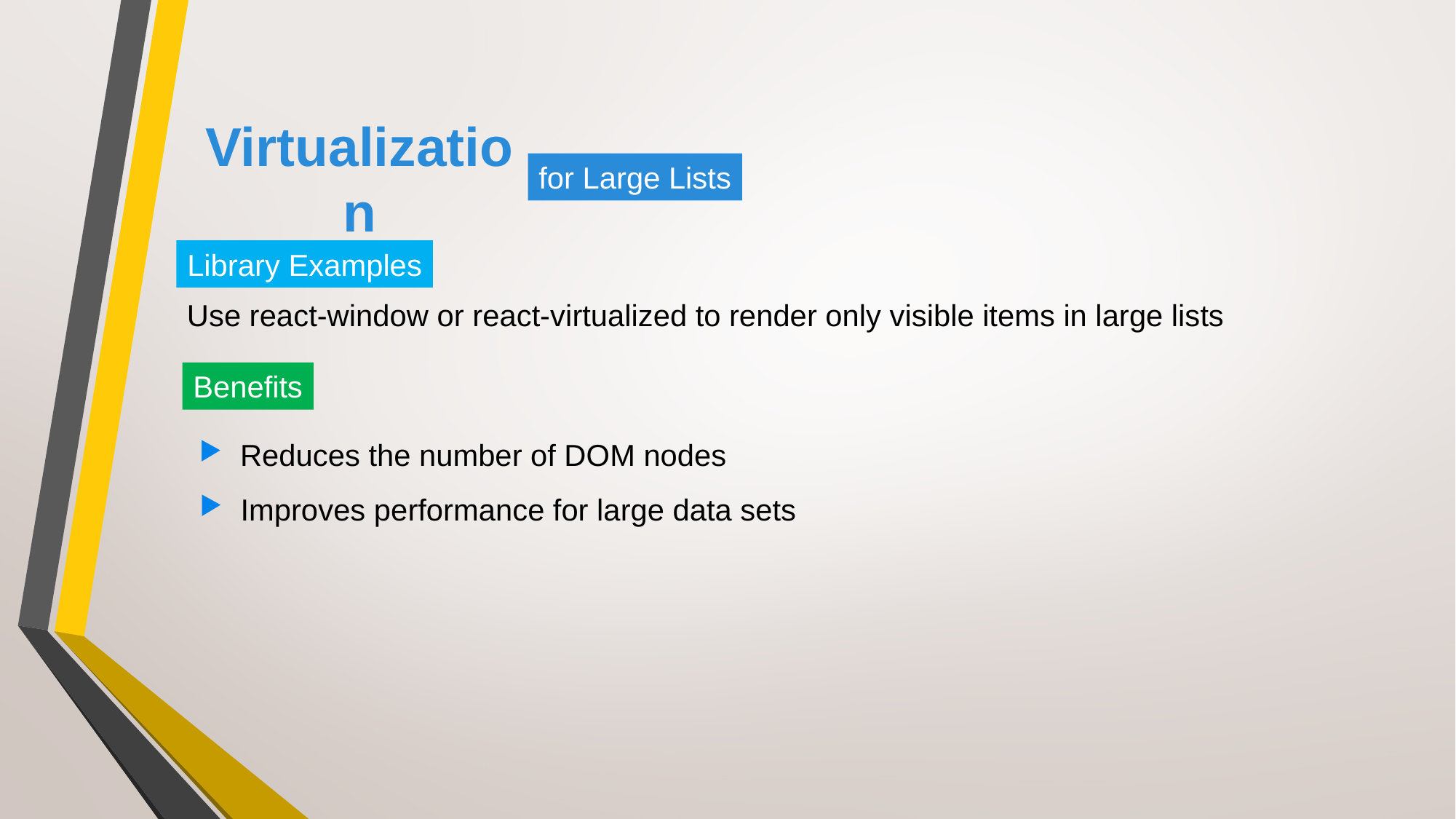

# Virtualization
for Large Lists
Library Examples
Use react-window or react-virtualized to render only visible items in large lists
Benefits
Reduces the number of DOM nodes
Improves performance for large data sets